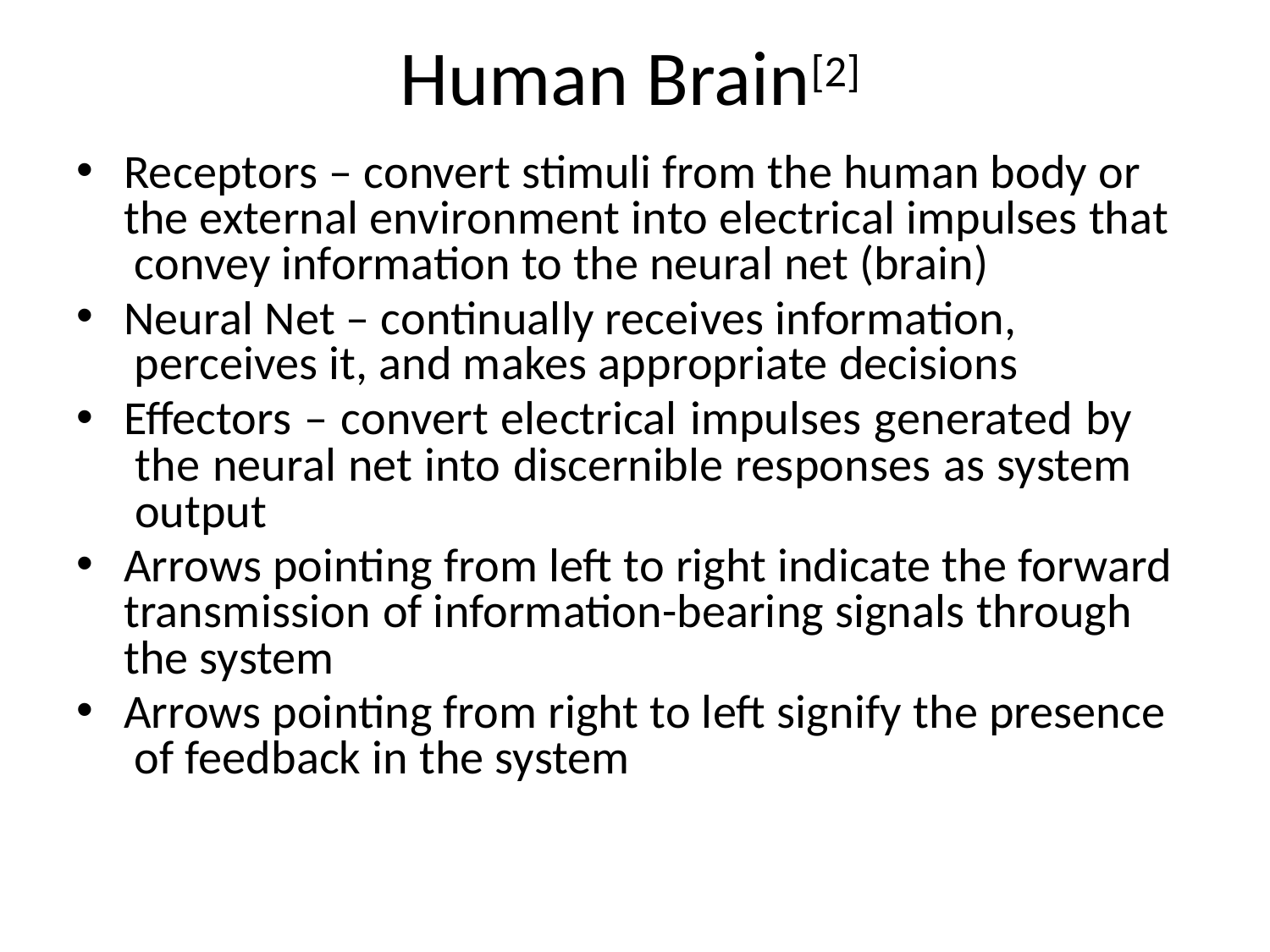

# Human Brain[2]
Receptors – convert stimuli from the human body or  the external environment into electrical impulses that  convey information to the neural net (brain)
Neural Net – continually receives information,  perceives it, and makes appropriate decisions
Effectors – convert electrical impulses generated by  the neural net into discernible responses as system  output
Arrows pointing from left to right indicate the forward  transmission of information-bearing signals through  the system
Arrows pointing from right to left signify the presence  of feedback in the system